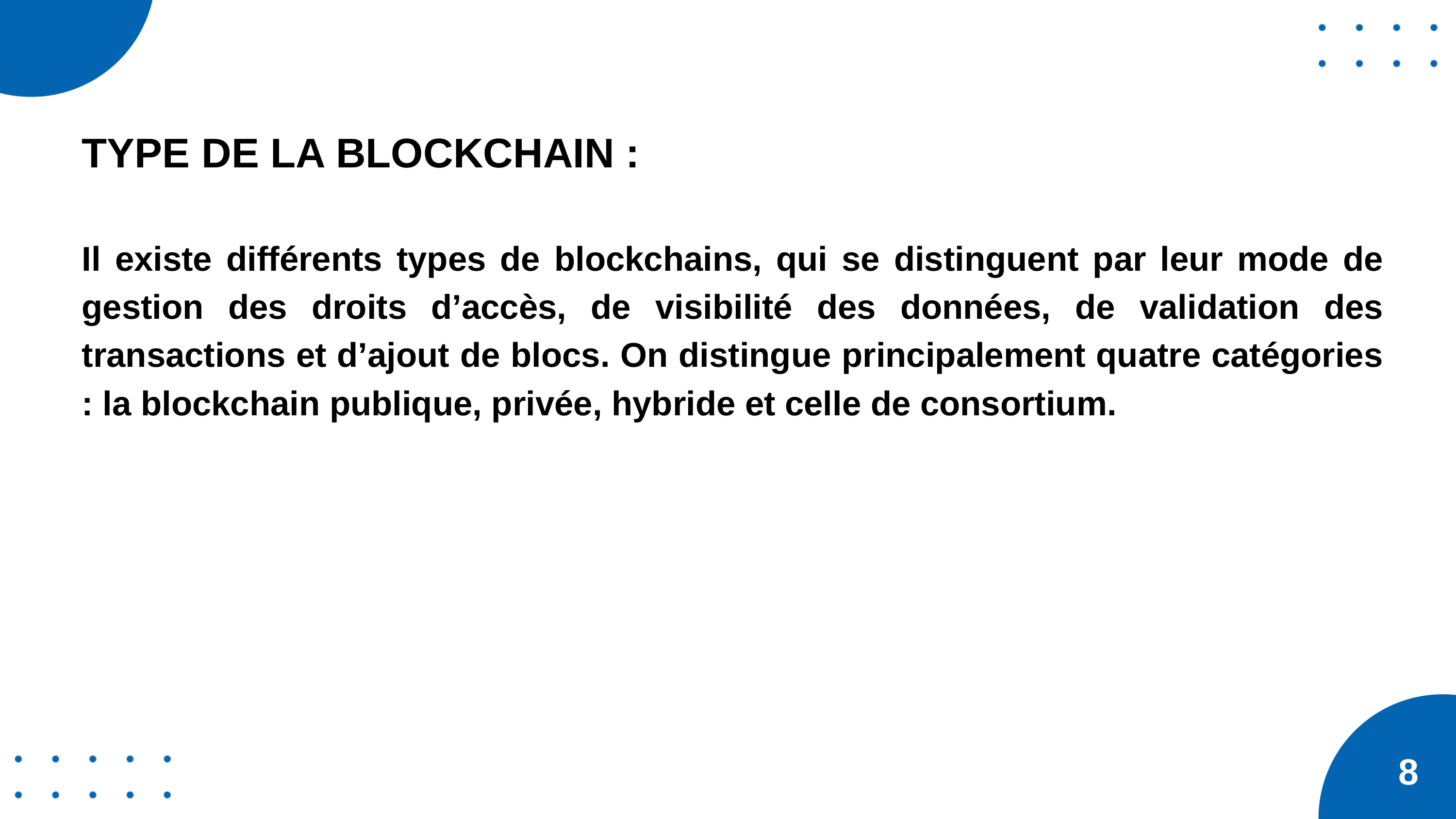

TYPE DE LA BLOCKCHAIN :
Il existe différents types de blockchains, qui se distinguent par leur mode de gestion des droits d’accès, de visibilité des données, de validation des transactions et d’ajout de blocs. On distingue principalement quatre catégories : la blockchain publique, privée, hybride et celle de consortium.

8